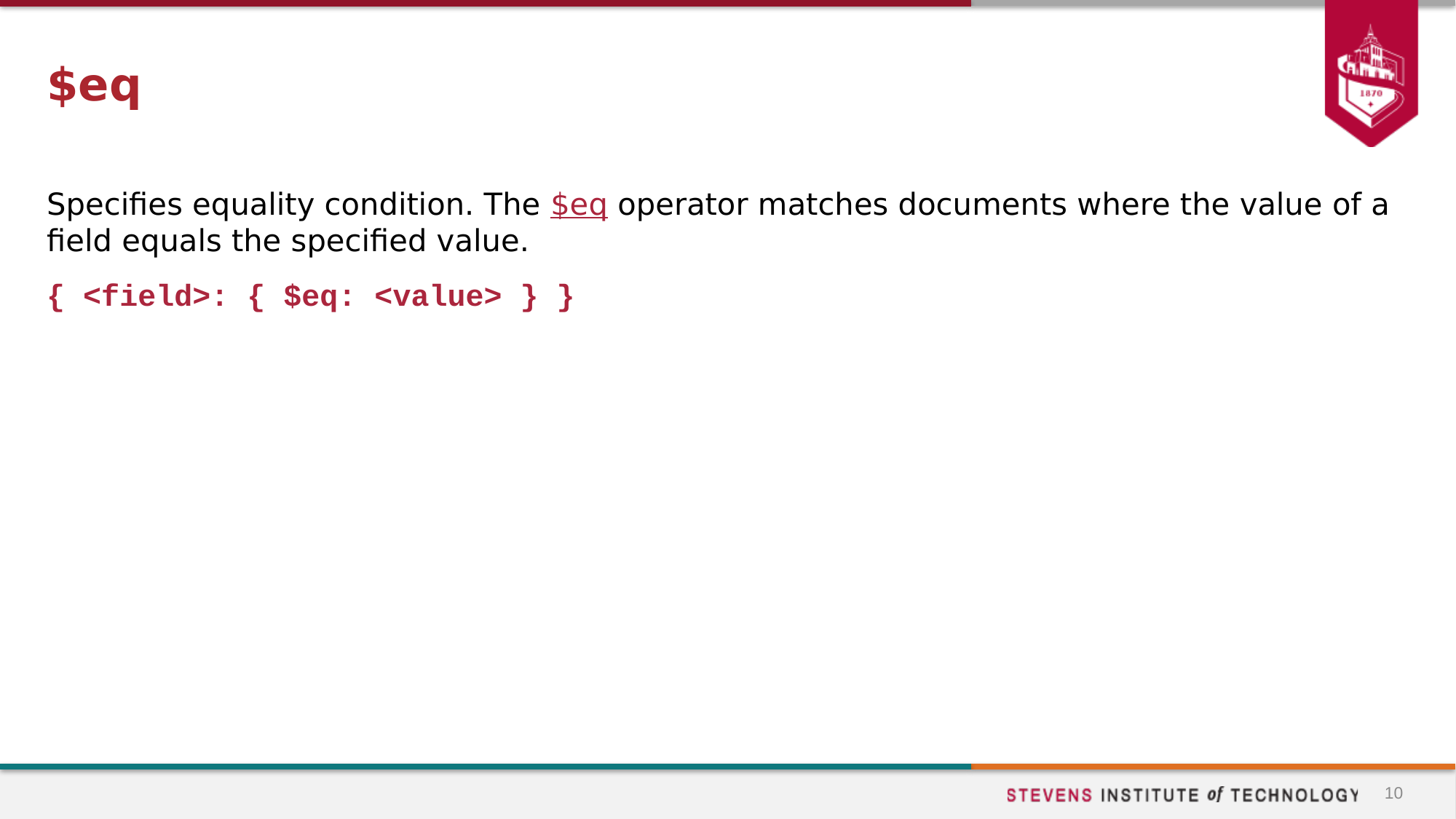

# $eq
Specifies equality condition. The $eq operator matches documents where the value of a field equals the specified value.
{ <field>: { $eq: <value> } }
10